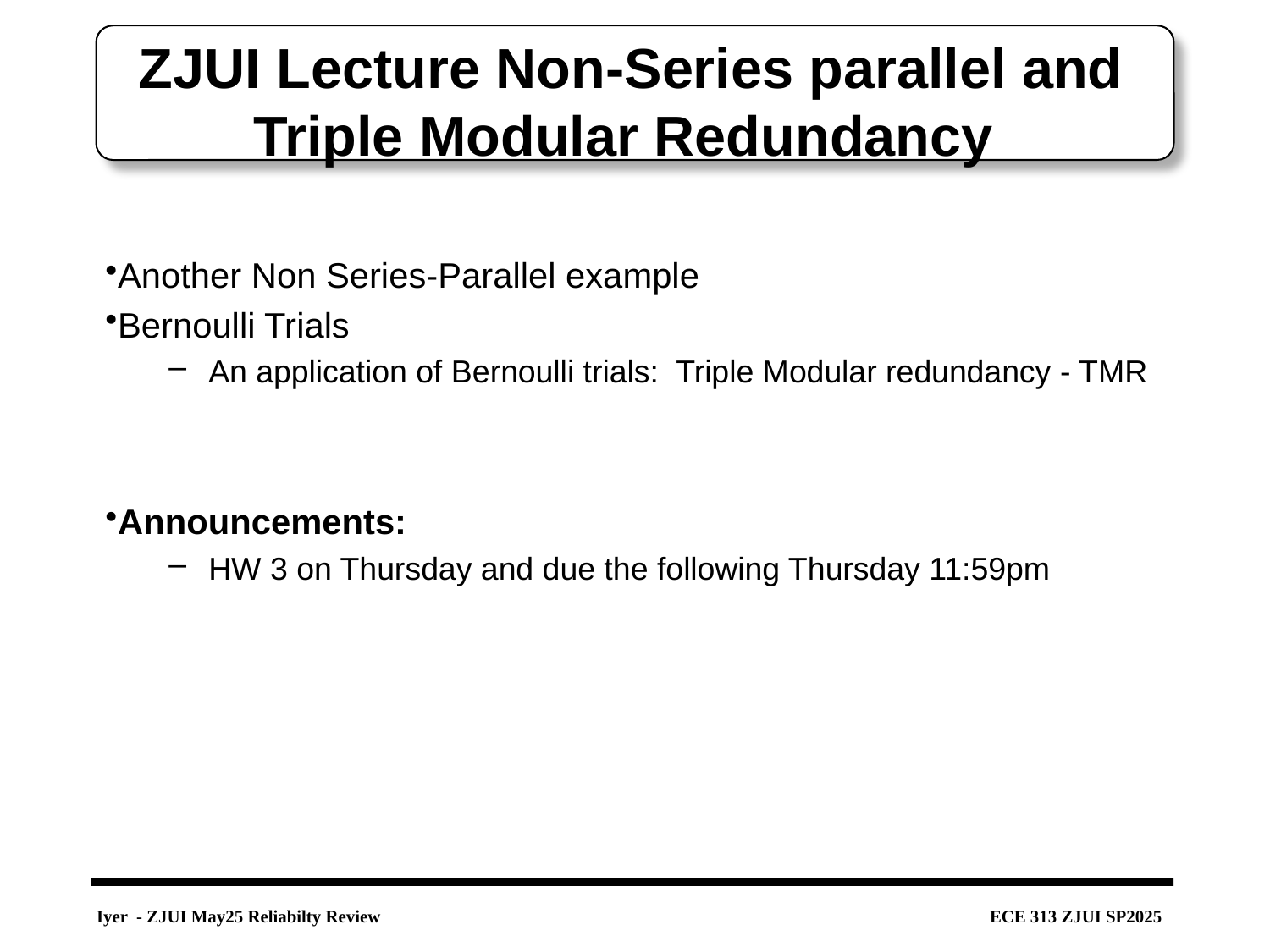

# ZJUI Lecture Non-Series parallel and Triple Modular Redundancy

Another Non Series-Parallel example
Bernoulli Trials
An application of Bernoulli trials:  Triple Modular redundancy - TMR

Announcements:
HW 3 on Thursday and due the following Thursday 11:59pm